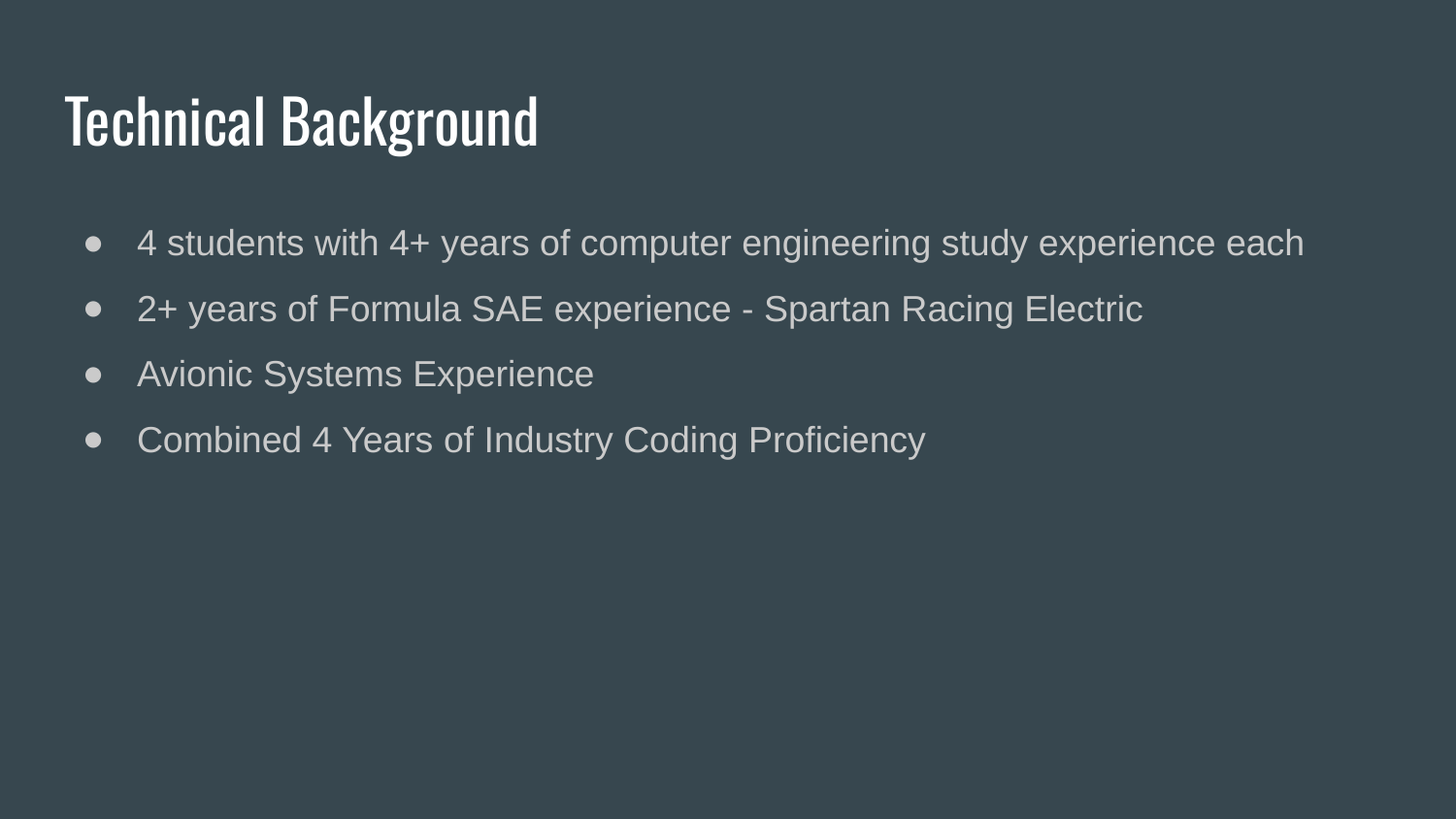

# Technical Background
4 students with 4+ years of computer engineering study experience each
2+ years of Formula SAE experience - Spartan Racing Electric
Avionic Systems Experience
Combined 4 Years of Industry Coding Proficiency